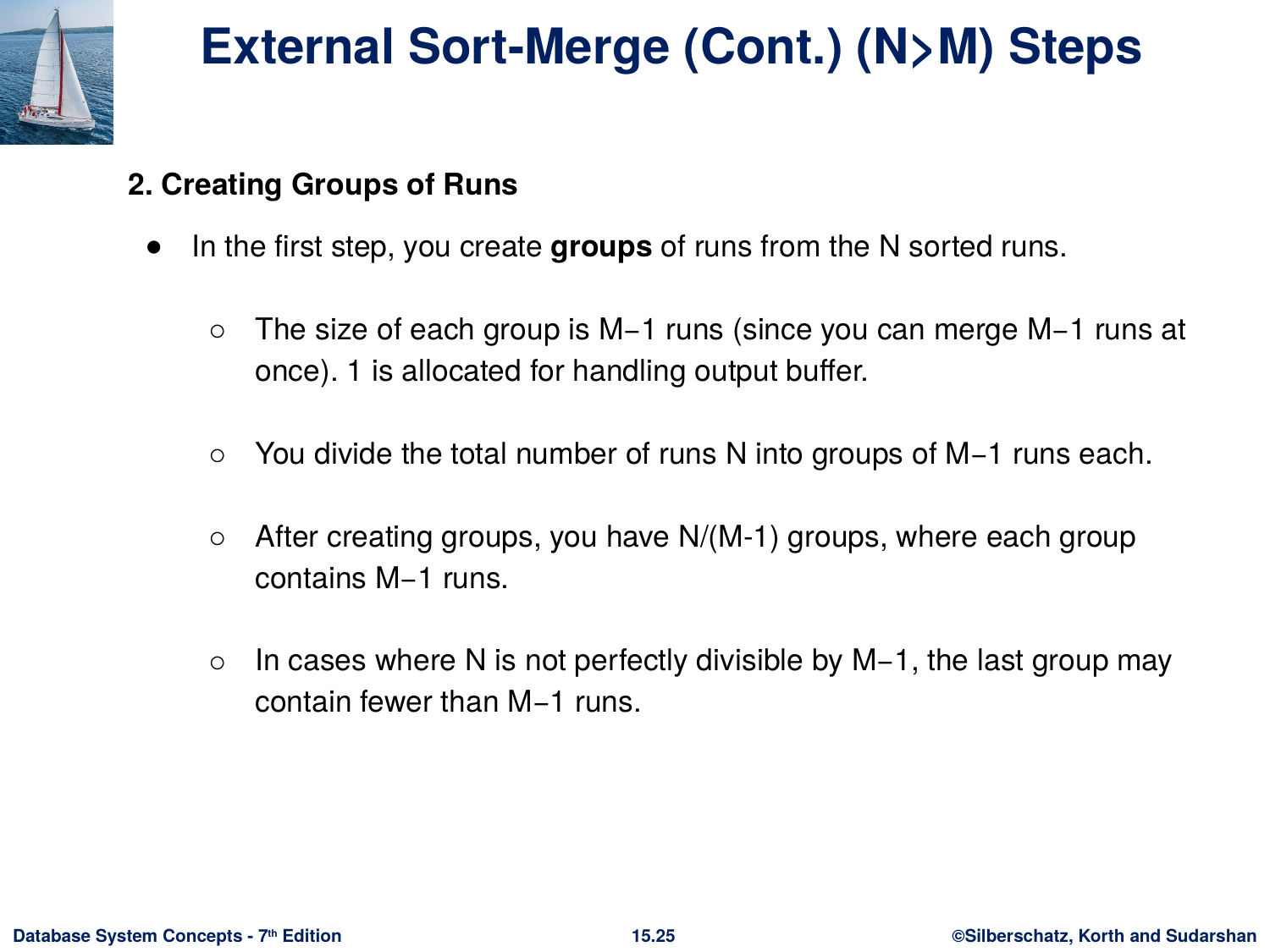

# External Sort-Merge (Cont.) (N>M) Steps

2. Creating Groups of Runs
In the first step, you create groups of runs from the N sorted runs.
The size of each group is M−1 runs (since you can merge M−1 runs at once). 1 is allocated for handling output buffer.
You divide the total number of runs N into groups of M−1 runs each.
After creating groups, you have N/(M-1) groups, where each group contains M−1 runs.
In cases where N is not perfectly divisible by M−1, the last group may contain fewer than M−1 runs.